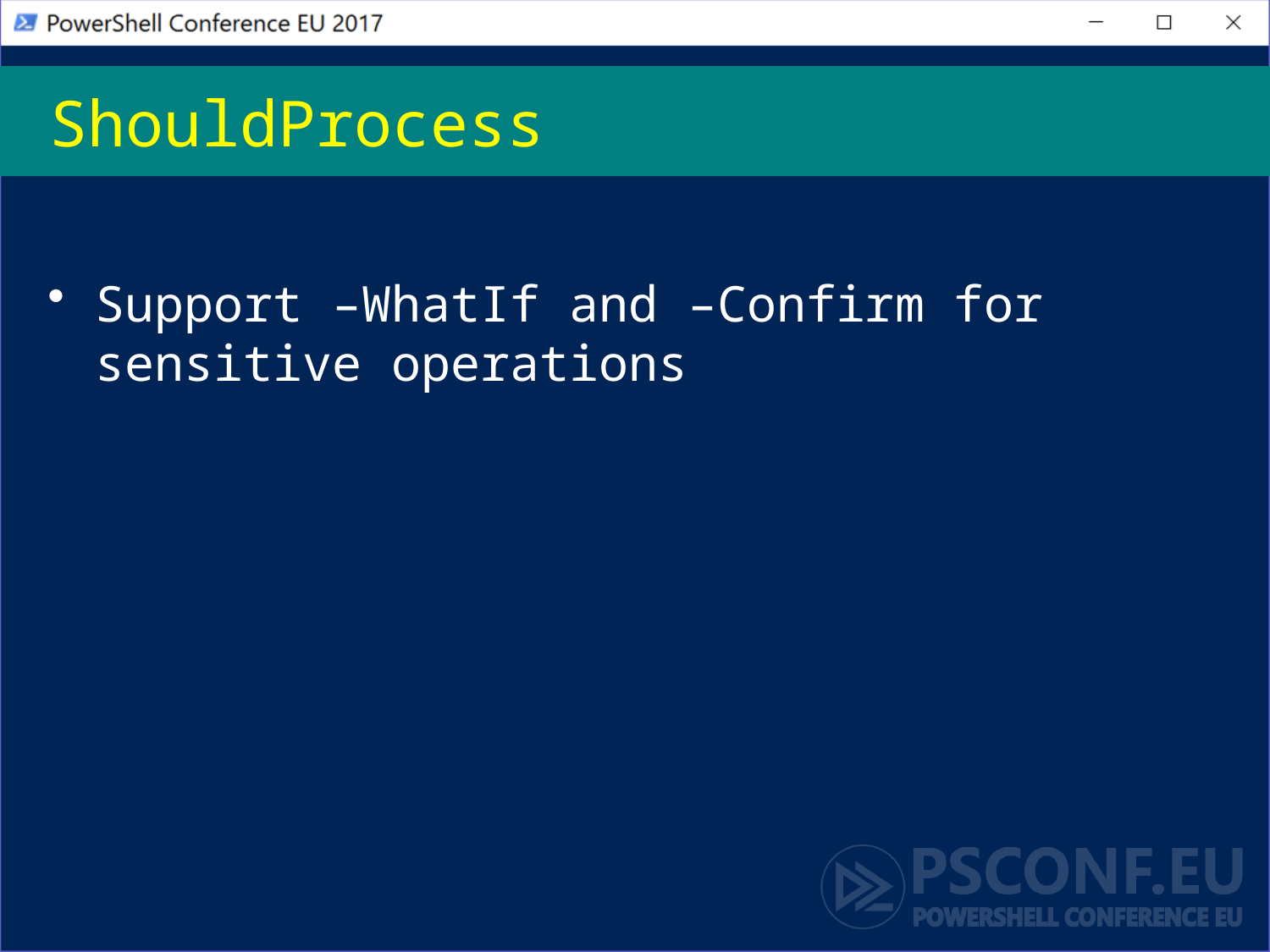

# ShouldProcess
Support –WhatIf and –Confirm for sensitive operations